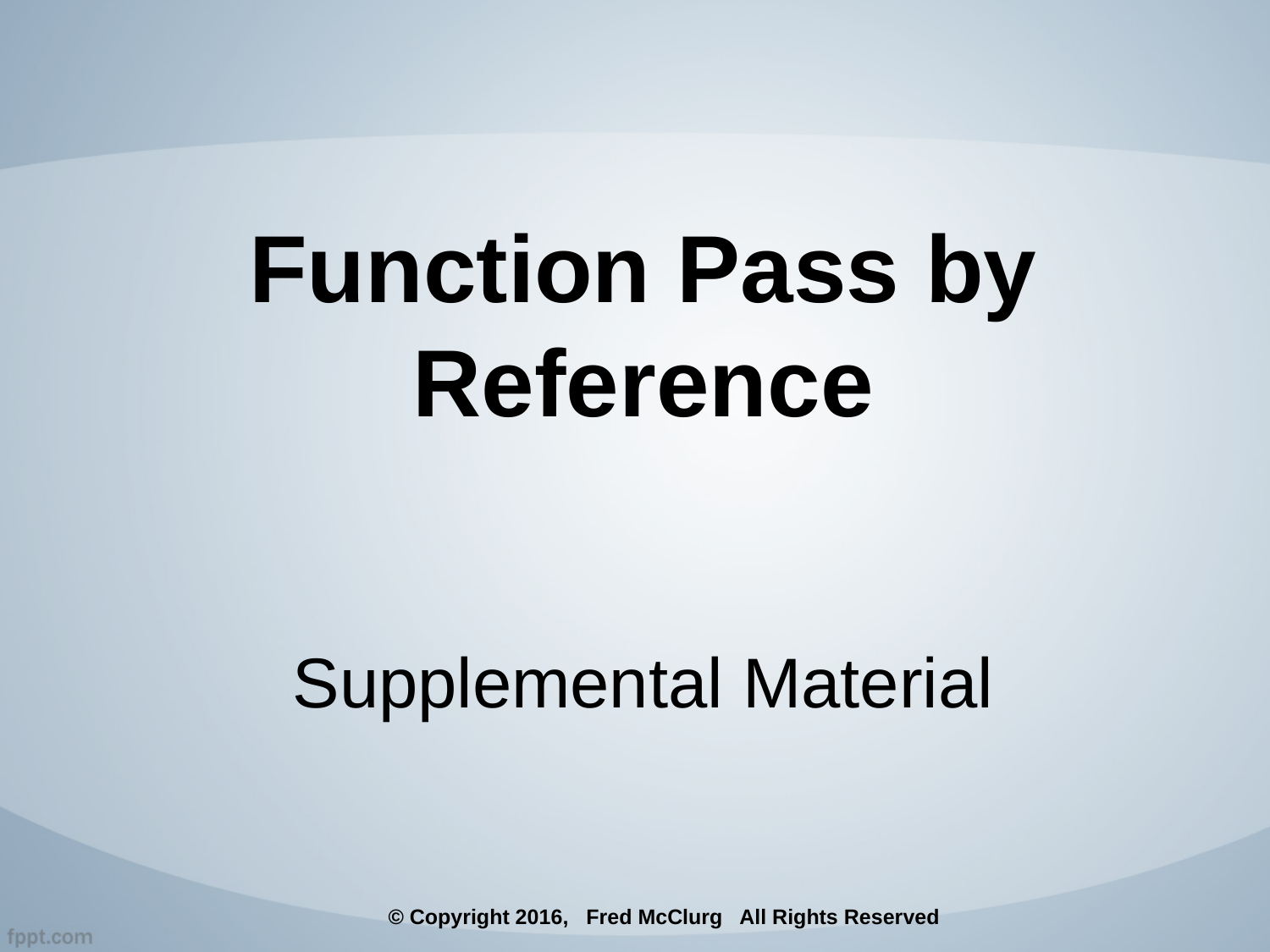

Function Pass by Reference
Supplemental Material

© Copyright 2016,   Fred McClurg   All Rights Reserved